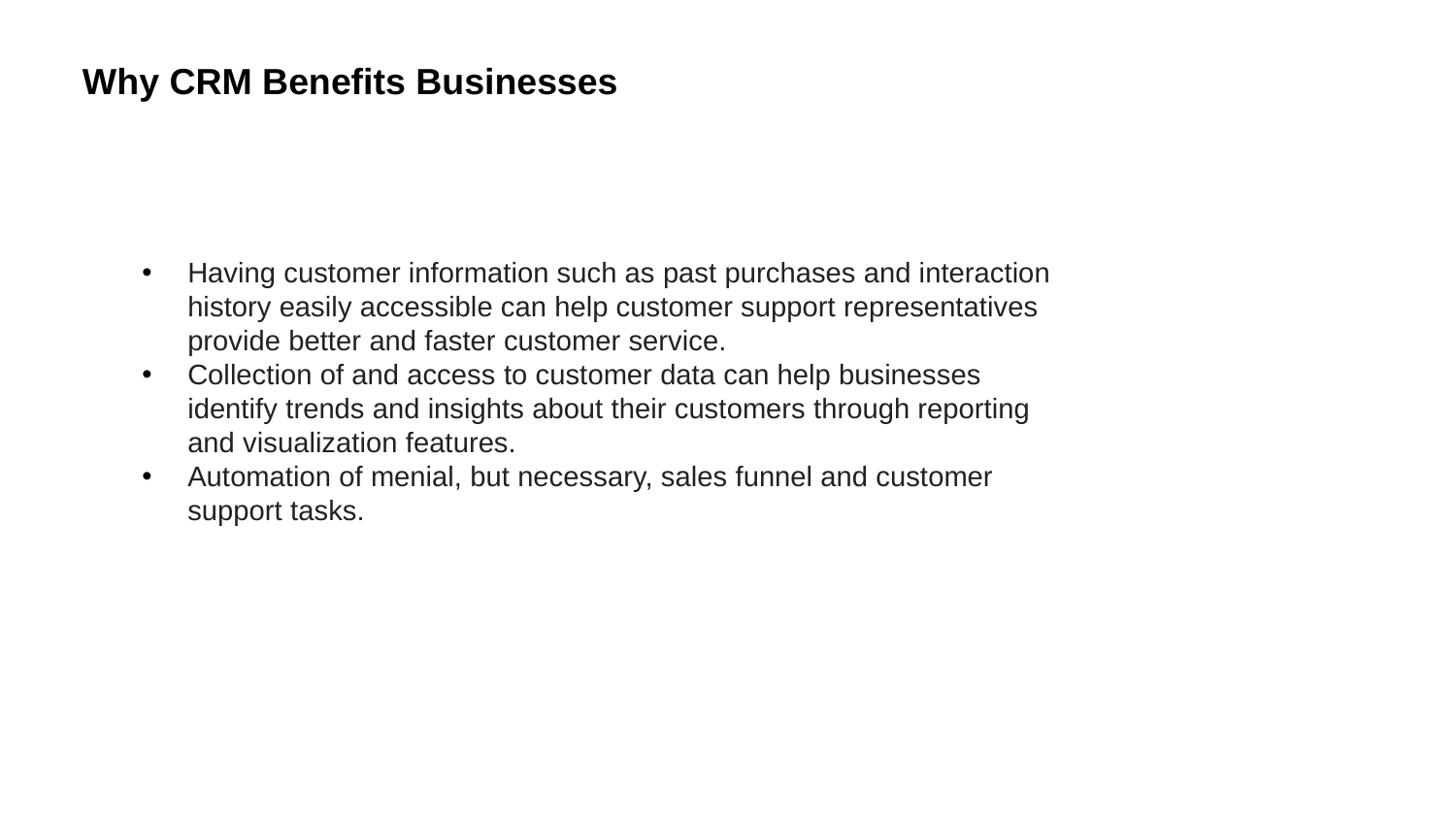

Why CRM Benefits Businesses
Having customer information such as past purchases and interaction history easily accessible can help customer support representatives provide better and faster customer service.
Collection of and access to customer data can help businesses identify trends and insights about their customers through reporting and visualization features.
Automation of menial, but necessary, sales funnel and customer support tasks.